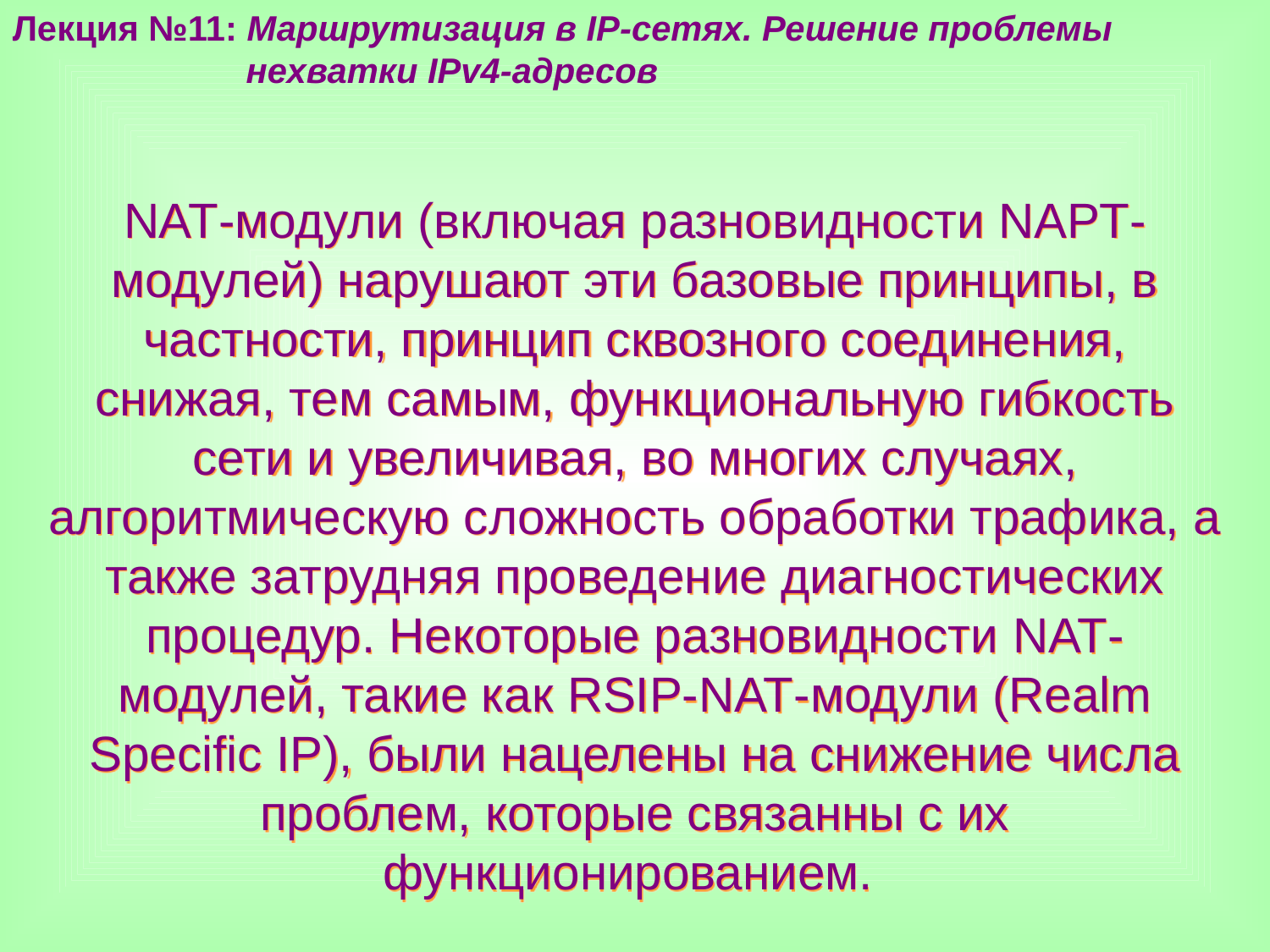

Лекция №11: Маршрутизация в IP-сетях. Решение проблемы
                        нехватки IPv4-адресов
NAT-модули (включая разновидности NAPT-модулей) нарушают эти базовые принципы, в частности, принцип сквозного соединения, снижая, тем самым, функциональную гибкость сети и увеличивая, во многих случаях, алгоритмическую сложность обработки трафика, а также затрудняя проведение диагностических процедур. Некоторые разновидности NAT-модулей, такие как RSIP-NAT-модули (Realm Specific IP), были нацелены на снижение числа проблем, которые связанны с их функционированием.